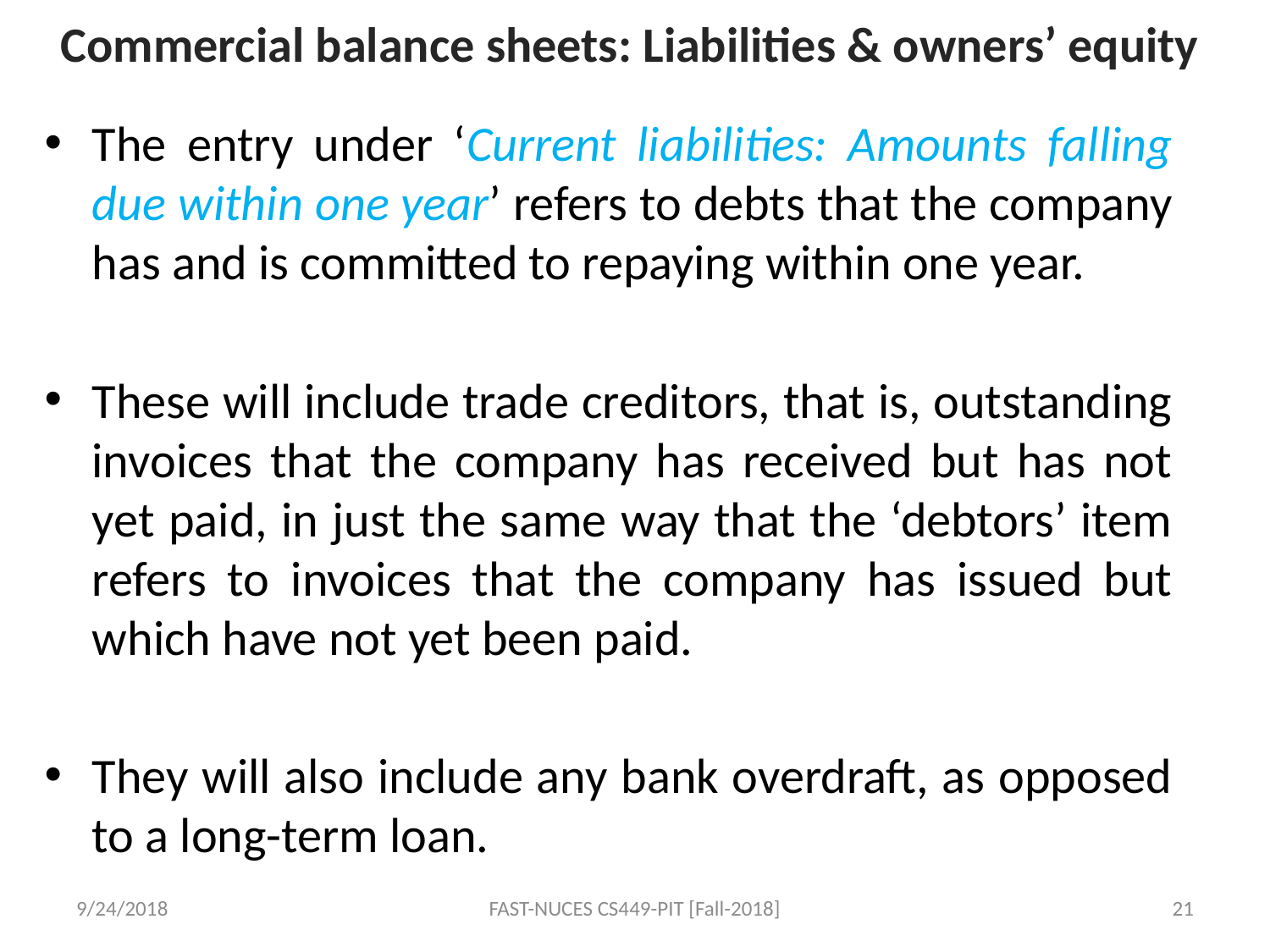

# Commercial balance sheets: Liabilities & owners’ equity
The entry under ‘Current liabilities: Amounts falling due within one year’ refers to debts that the company has and is committed to repaying within one year.

These will include trade creditors, that is, outstanding invoices that the company has received but has not yet paid, in just the same way that the ‘debtors’ item refers to invoices that the company has issued but which have not yet been paid.

They will also include any bank overdraft, as opposed to a long-term loan.

9/24/2018
FAST-NUCES CS449-PIT [Fall-2018]
21